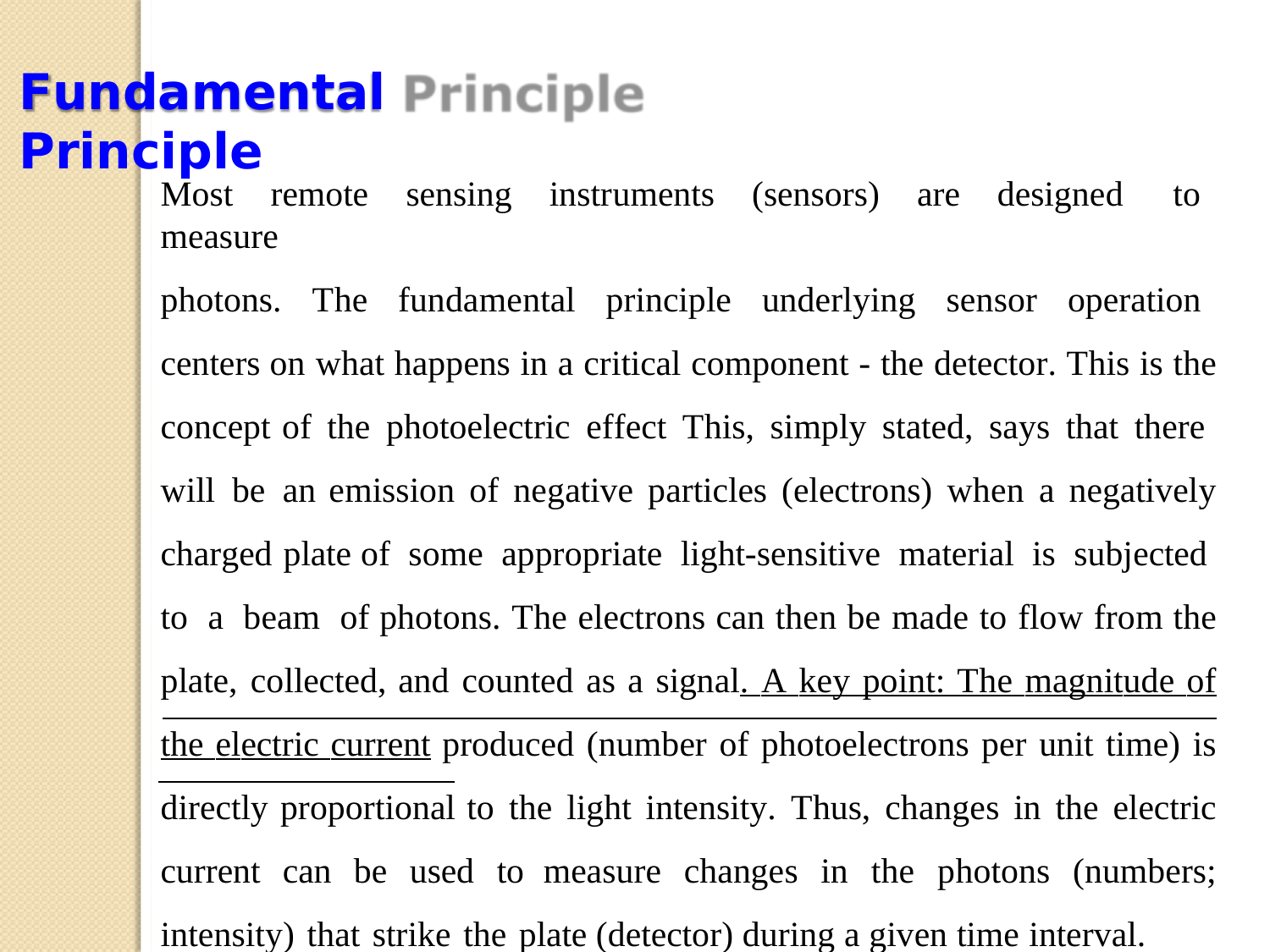

# Fundamental Principle
Most  remote  sensing  instruments  (sensors)  are  designed   to  measure
photons.  The  fundamental  principle  underlying  sensor  operation  centers on what happens in a critical component - the detector. This is the concept of the photoelectric effect This, simply stated, says that there  will be an emission of negative particles (electrons) when a negatively charged plate of  some  appropriate  light-sensitive  material  is  subjected  to  a  beam  of photons. The electrons can then be made to flow from the plate, collected, and counted as a signal. A key point: The magnitude of the electric current produced (number of photoelectrons per unit time) is directly proportional to the light intensity. Thus, changes in the electric current can be used to measure changes in the photons (numbers; intensity) that strike the plate (detector) during a given time interval.